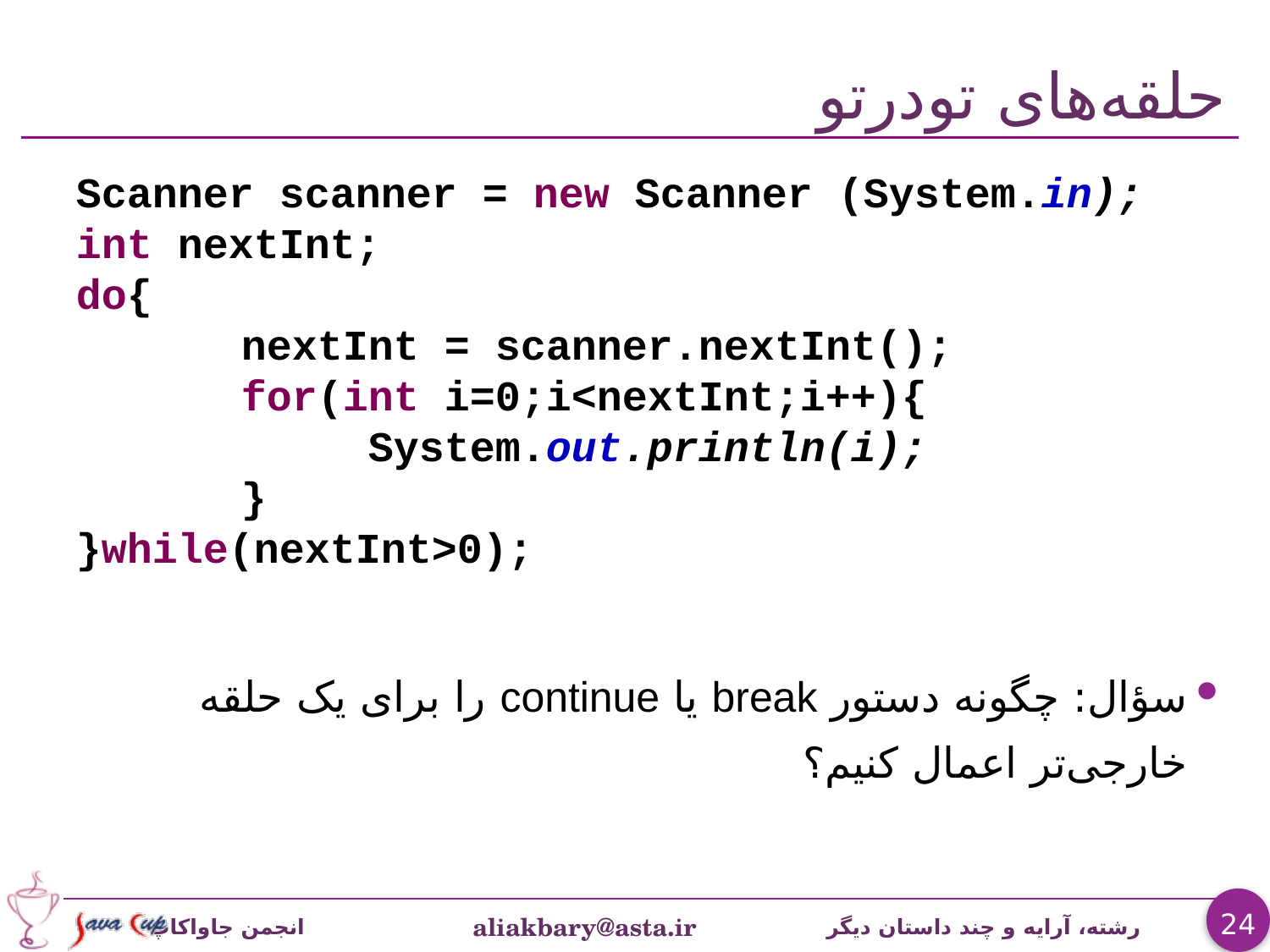

# حلقه‌های تودرتو
Scanner scanner = new Scanner (System.in);
int nextInt;
do{
		nextInt = scanner.nextInt();
		for(int i=0;i<nextInt;i++){
			System.out.println(i);
		}
}while(nextInt>0);

سؤال: چگونه دستور break یا continue را برای یک حلقه خارجی‌تر اعمال کنیم؟